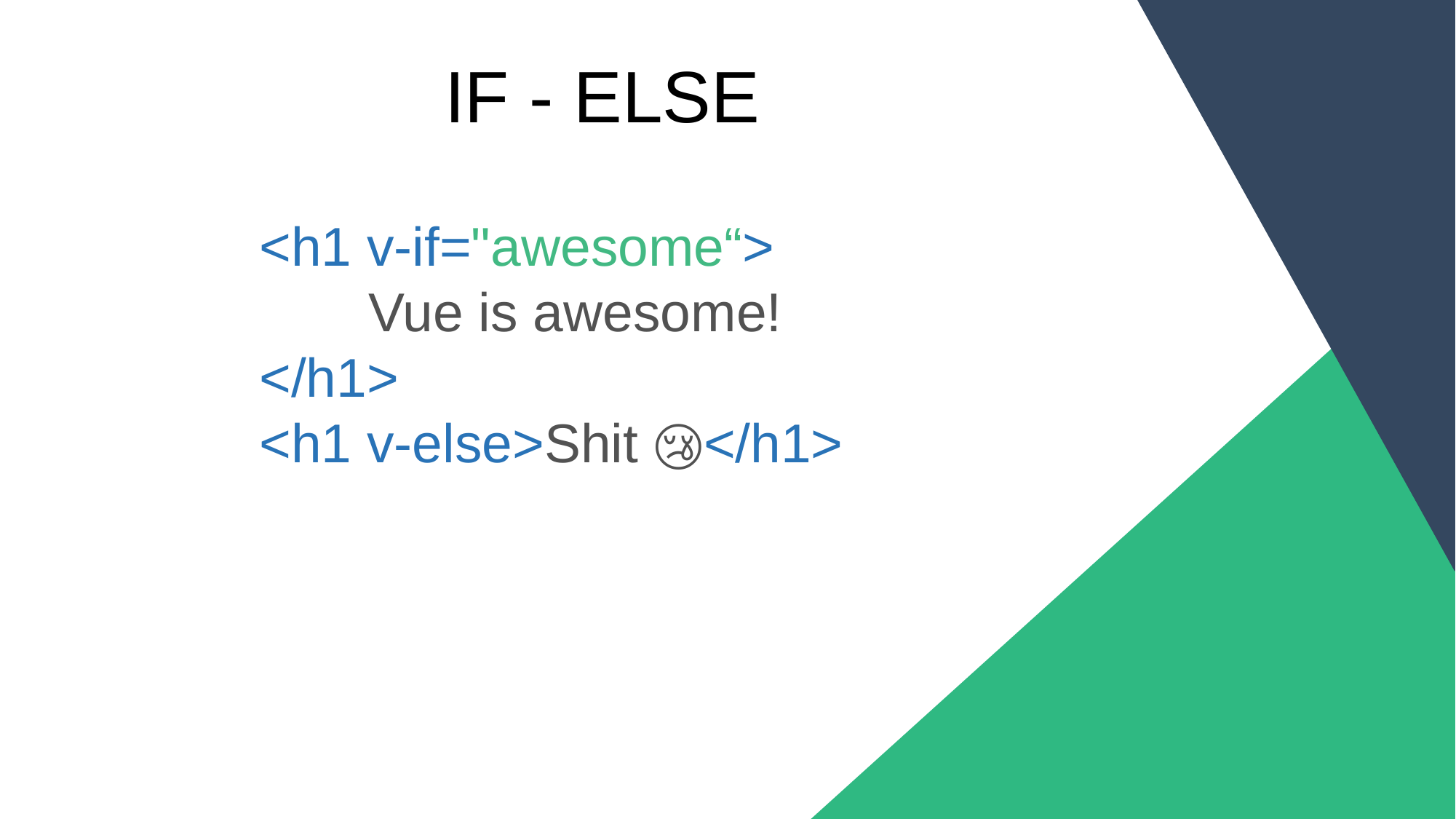

IF - ELSE
<h1 v-if="awesome“>
	Vue is awesome!
</h1>
<h1 v-else>Shit 😢</h1>